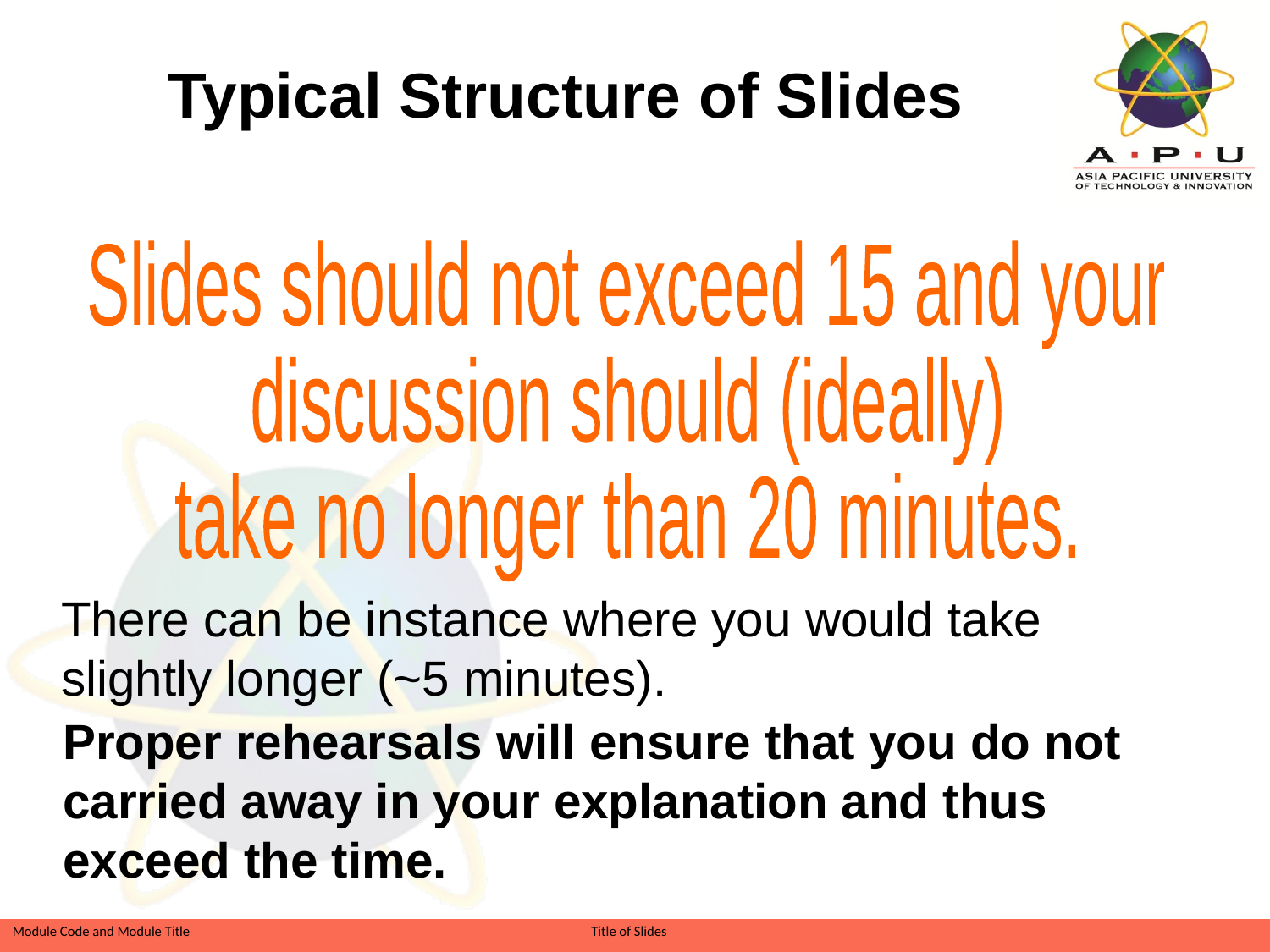

# Typical Structure of Slides
Slides should not exceed 15 and your
discussion should (ideally)
take no longer than 20 minutes.
There can be instance where you would take slightly longer (~5 minutes).
Proper rehearsals will ensure that you do not carried away in your explanation and thus exceed the time.
Slide 9 of 26